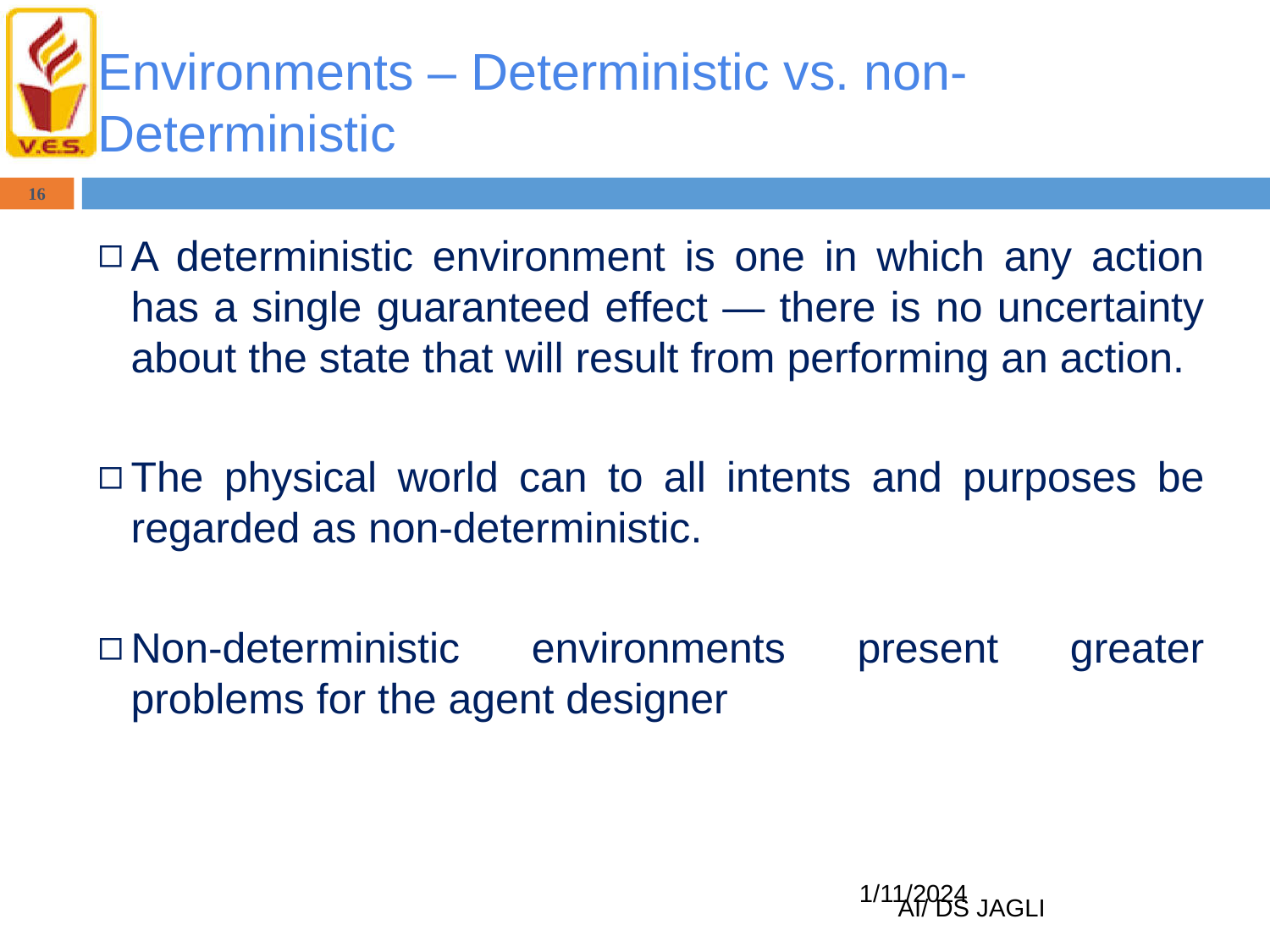

# Environments – Deterministic vs. non-Deterministic
16
A deterministic environment is one in which any action has a single guaranteed effect — there is no uncertainty about the state that will result from performing an action.

The physical world can to all intents and purposes be regarded as non-deterministic.

Non-deterministic environments present greater problems for the agent designer
1/11/2024
AI/ DS JAGLI